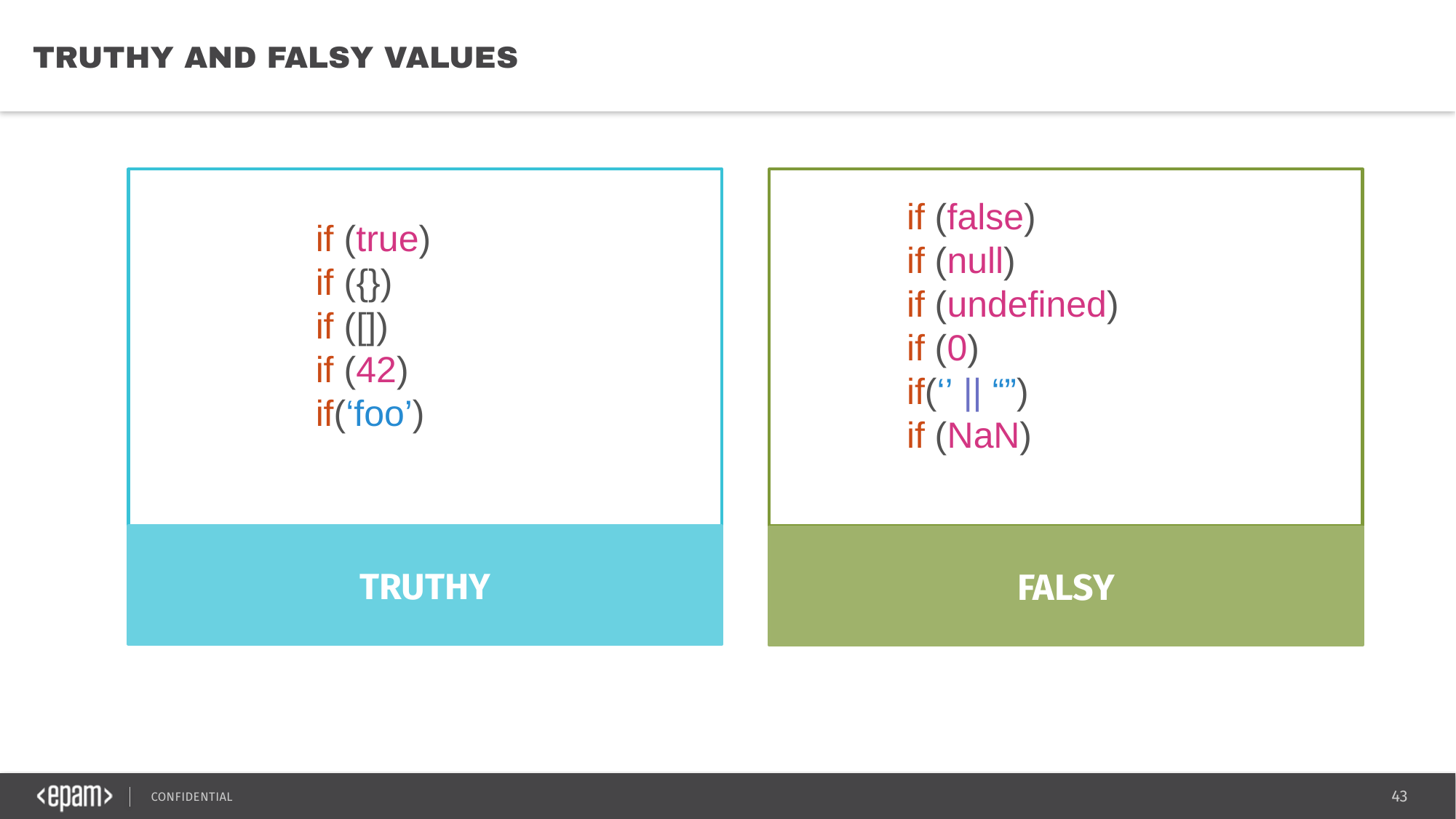

TRUTHY AND FALSY VALUES

if (true)
if ({})
if ([])
if (42)
if(‘foo’)
​

if (false)
if (null)
if (undefined)
if (0)
if(‘’ || “”)
if (NaN)
​

TRUTHY
FALSY